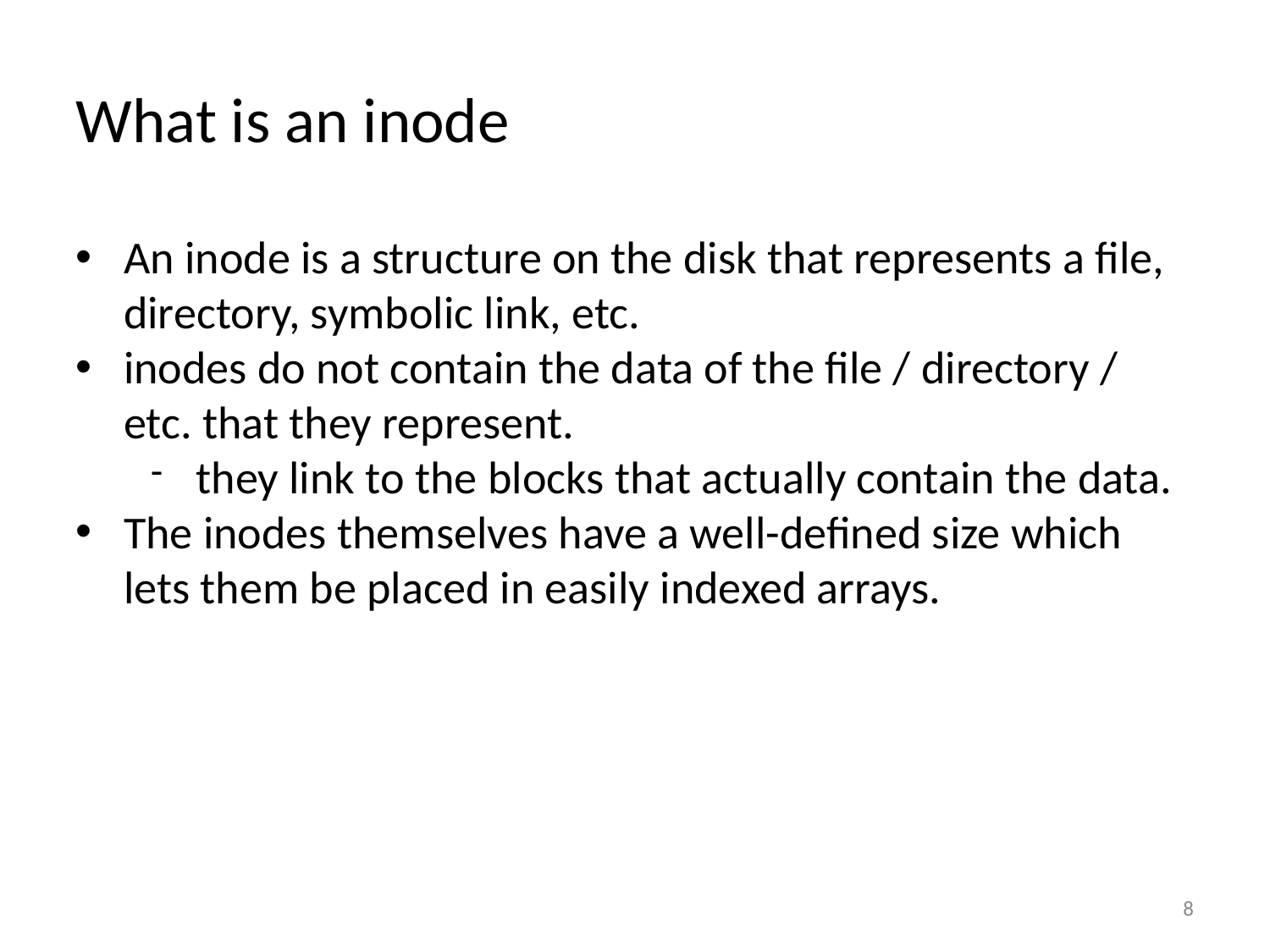

What is an inode
An inode is a structure on the disk that represents a file, directory, symbolic link, etc.
inodes do not contain the data of the file / directory / etc. that they represent.
they link to the blocks that actually contain the data.
The inodes themselves have a well-defined size which lets them be placed in easily indexed arrays.
8